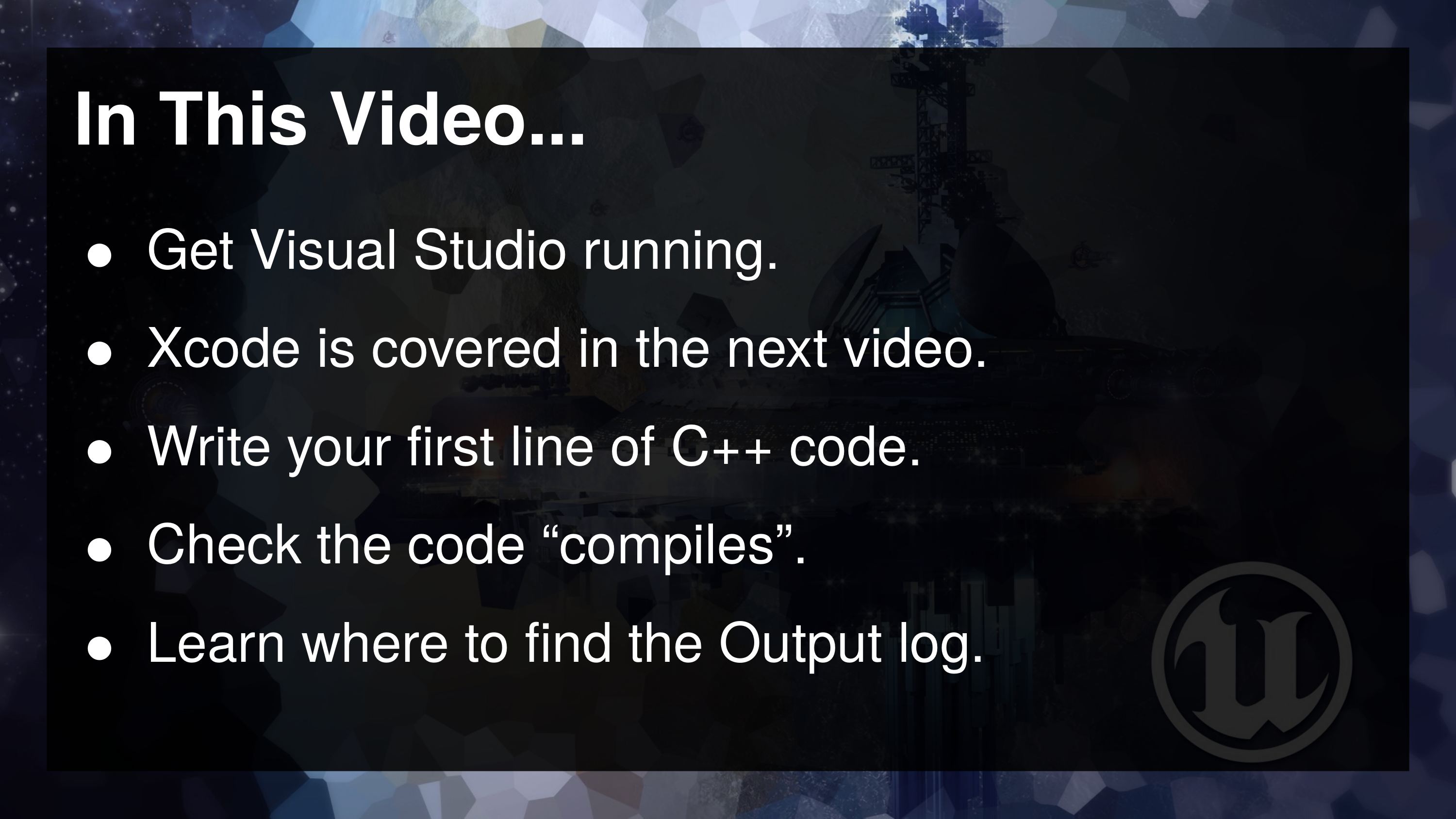

# In This Video...
Get Visual Studio running.
Xcode is covered in the next video.
Write your first line of C++ code.
Check the code “compiles”.
Learn where to find the Output log.